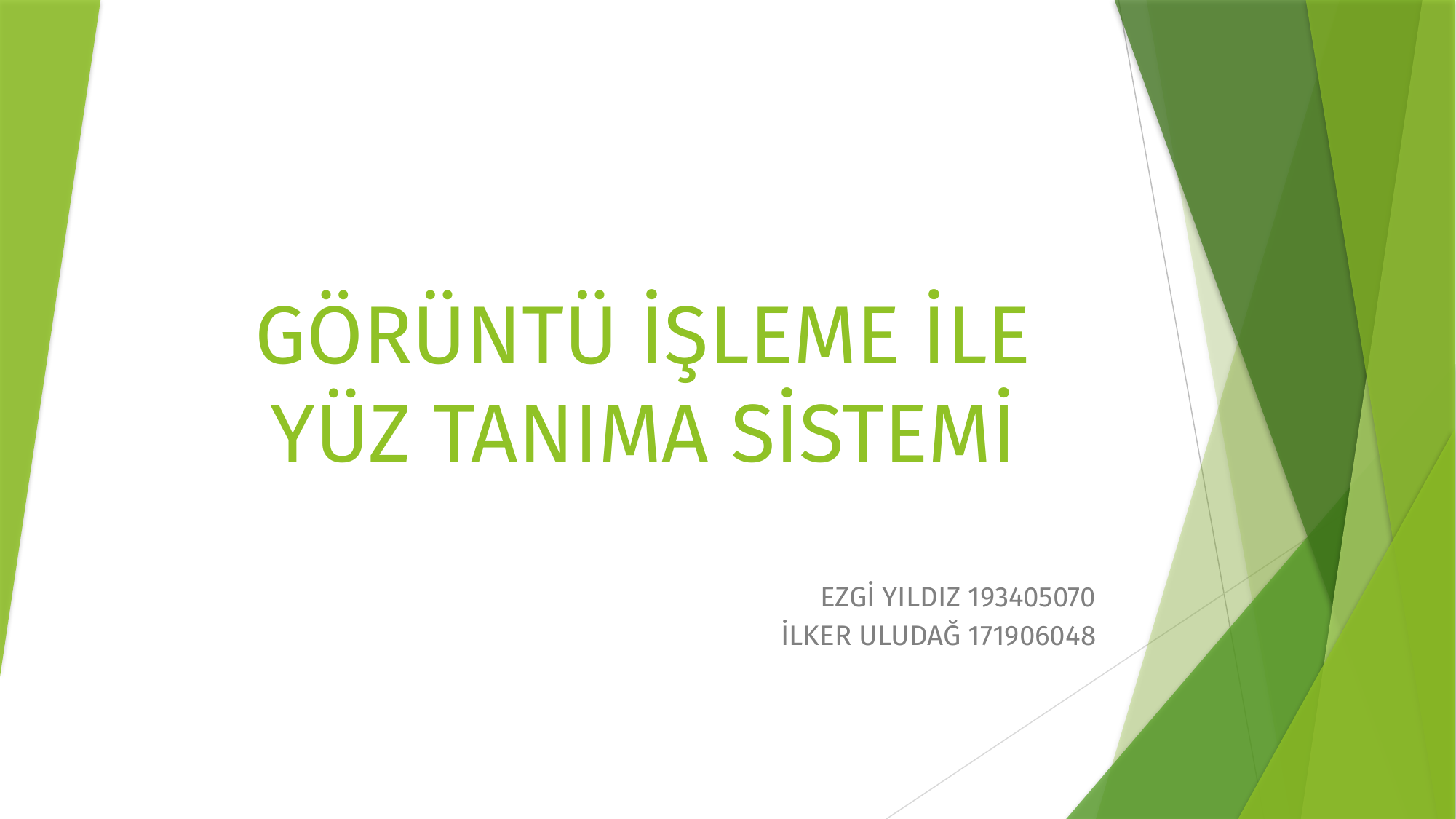

# GÖRÜNTÜ İŞLEME İLE YÜZ TANIMA SİSTEMİ

 EZGİ YILDIZ 193405070
İLKER ULUDAĞ 171906048